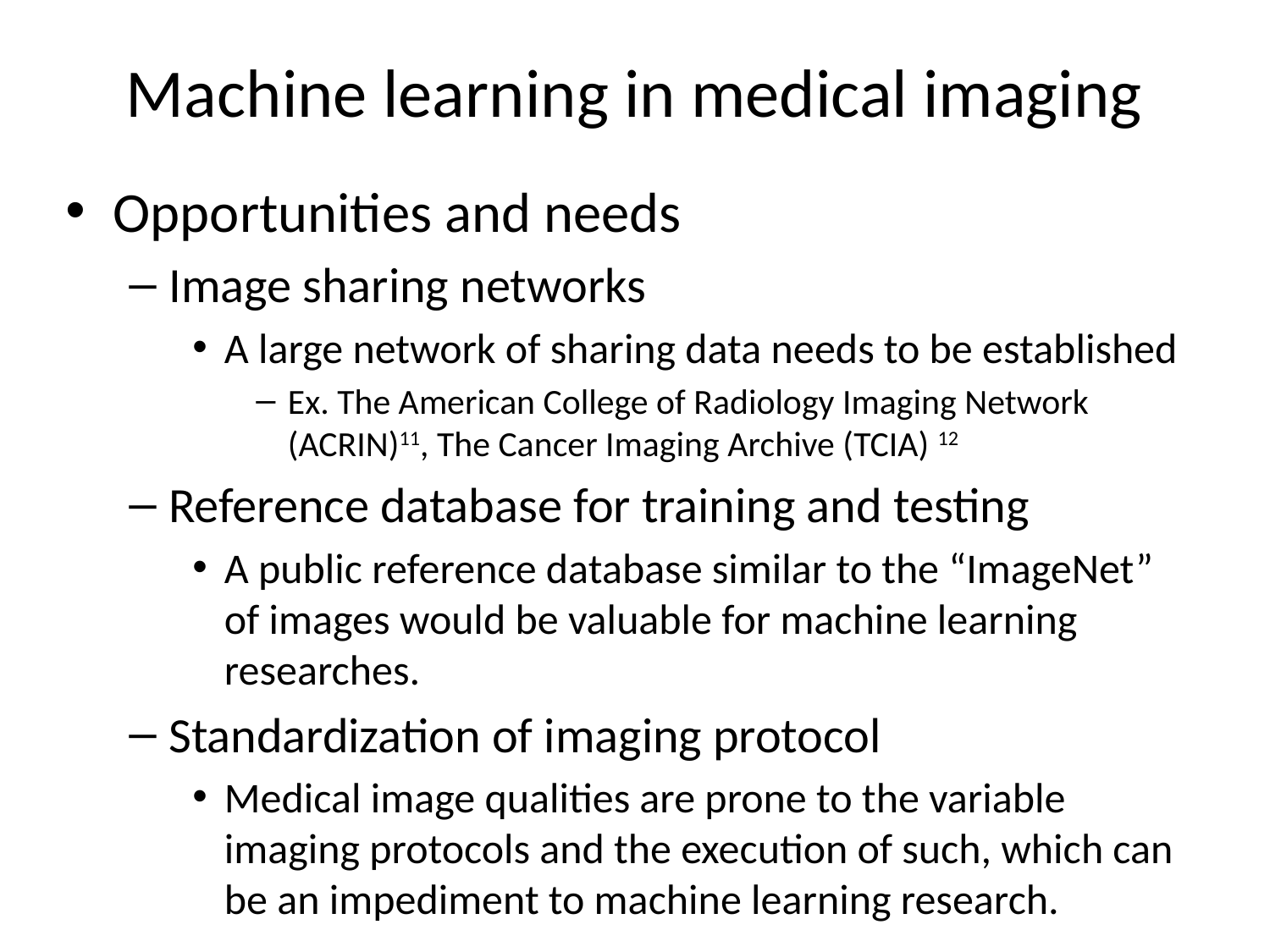

# Machine learning in medical imaging
Opportunities and needs
Image sharing networks
A large network of sharing data needs to be established
Ex. The American College of Radiology Imaging Network (ACRIN)11, The Cancer Imaging Archive (TCIA) 12
Reference database for training and testing
A public reference database similar to the “ImageNet” of images would be valuable for machine learning researches.
Standardization of imaging protocol
Medical image qualities are prone to the variable imaging protocols and the execution of such, which can be an impediment to machine learning research.